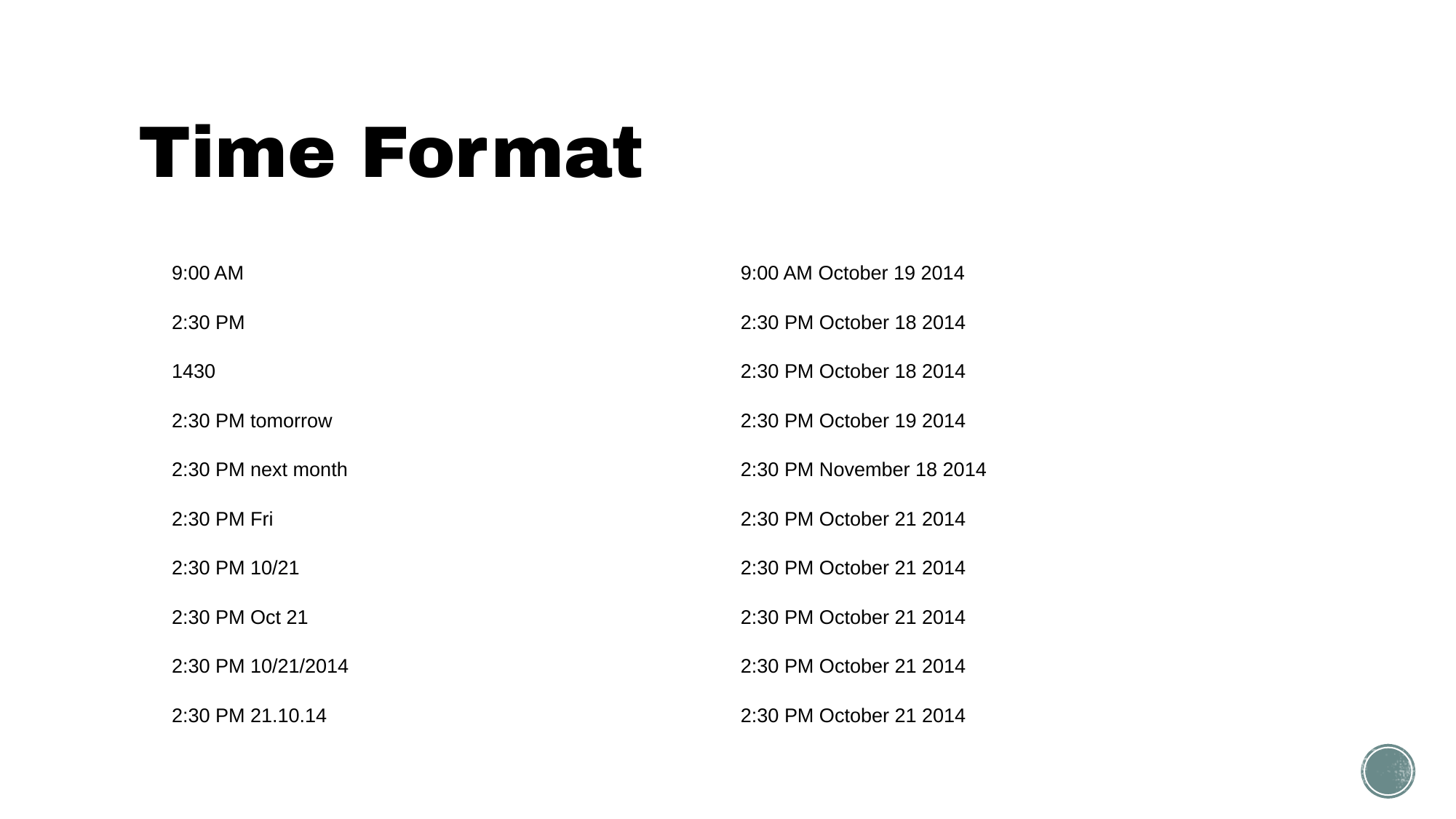

# Time Format
| 9:00 AM | 9:00 AM October 19 2014 |
| --- | --- |
| 2:30 PM | 2:30 PM October 18 2014 |
| 1430 | 2:30 PM October 18 2014 |
| 2:30 PM tomorrow | 2:30 PM October 19 2014 |
| 2:30 PM next month | 2:30 PM November 18 2014 |
| 2:30 PM Fri | 2:30 PM October 21 2014 |
| 2:30 PM 10/21 | 2:30 PM October 21 2014 |
| 2:30 PM Oct 21 | 2:30 PM October 21 2014 |
| 2:30 PM 10/21/2014 | 2:30 PM October 21 2014 |
| 2:30 PM 21.10.14 | 2:30 PM October 21 2014 |